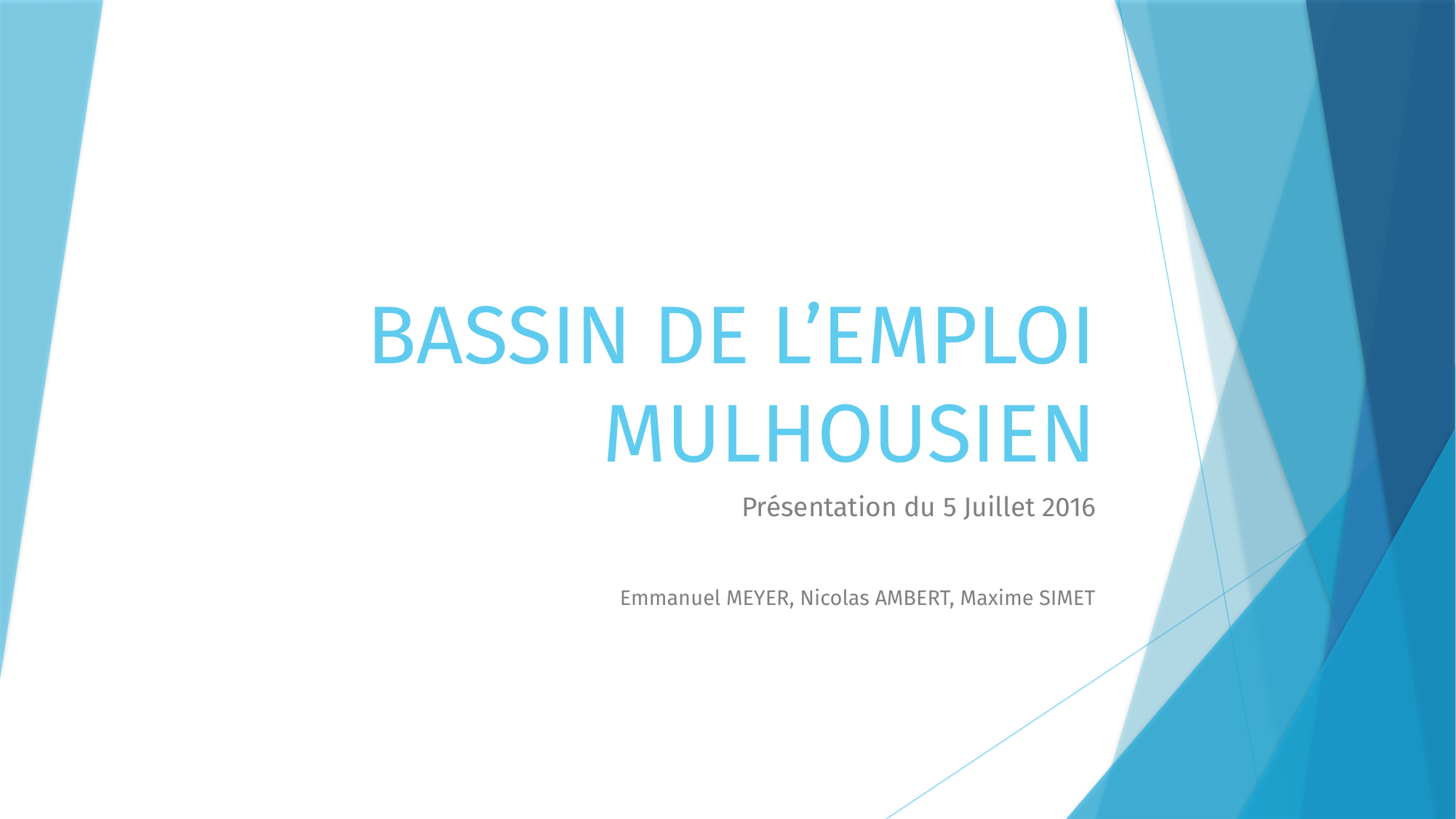

# BASSIN DE L’EMPLOI MULHOUSIEN
Présentation du 5 Juillet 2016

Emmanuel MEYER, Nicolas AMBERT, Maxime SIMET